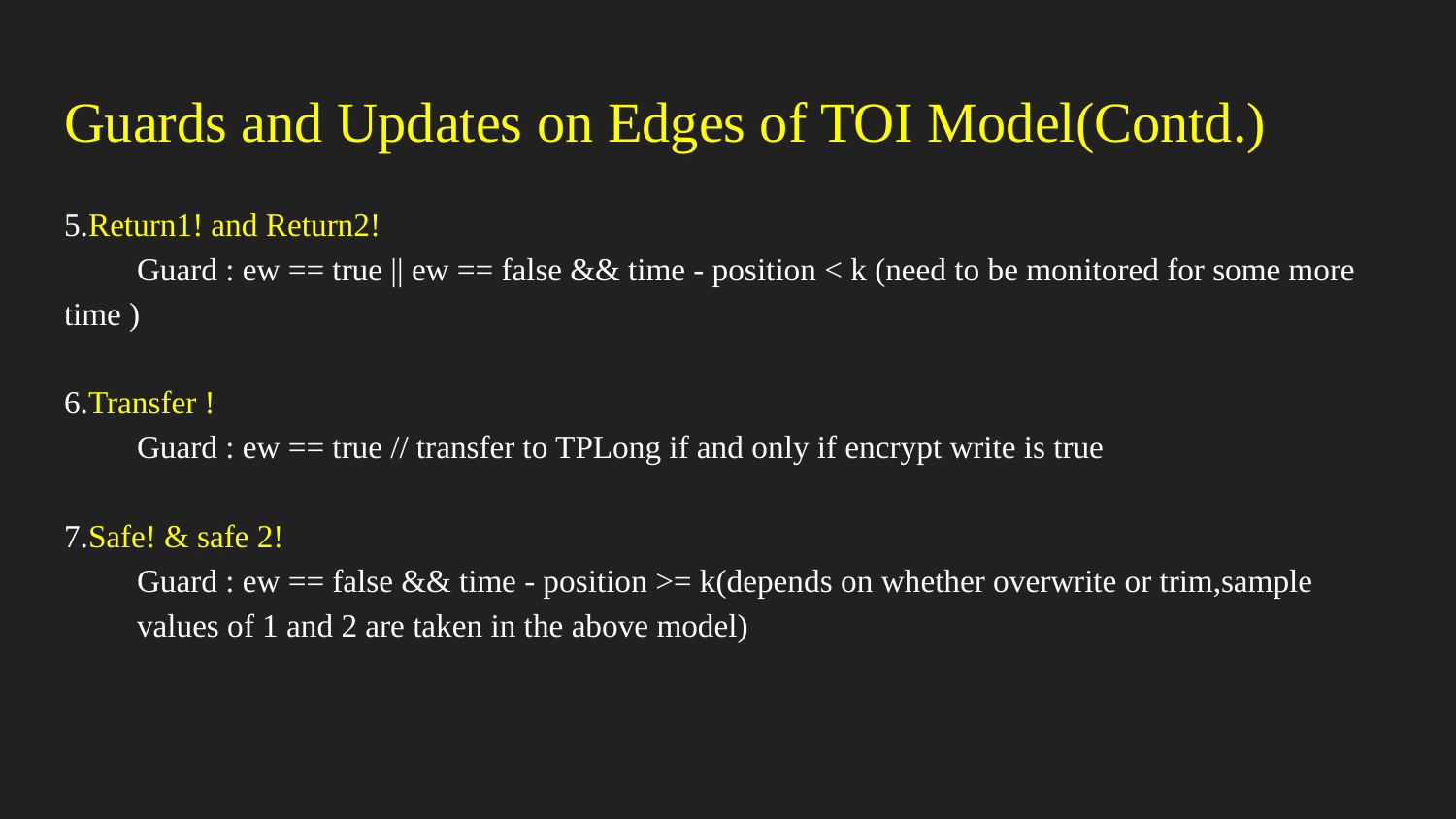

# Guards and Updates on Edges of TOI Model(Contd.)

5.Return1! and Return2!
Guard : ew == true || ew == false && time - position < k (need to be monitored for some more time )

6.Transfer !
Guard : ew == true // transfer to TPLong if and only if encrypt write is true

7.Safe! & safe 2!
Guard : ew == false && time - position >= k(depends on whether overwrite or trim,sample values of 1 and 2 are taken in the above model)